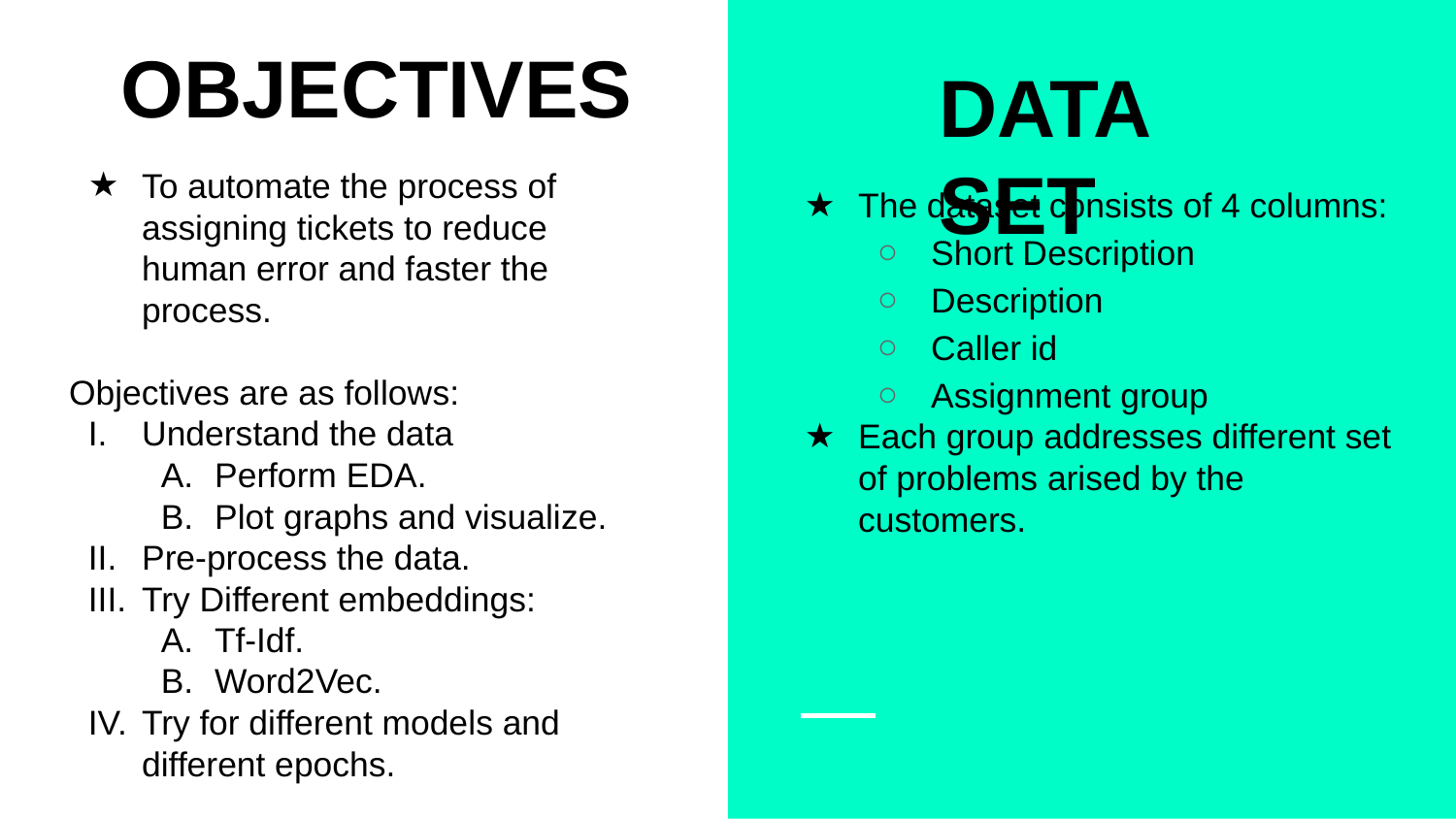

OBJECTIVES
DATASET
To automate the process of assigning tickets to reduce human error and faster the process.

Objectives are as follows:
Understand the data
Perform EDA.
Plot graphs and visualize.
Pre-process the data.
Try Different embeddings:
Tf-Idf.
Word2Vec.
Try for different models and different epochs.
The dataset consists of 4 columns:
Short Description
Description
Caller id
Assignment group
Each group addresses different set of problems arised by the customers.